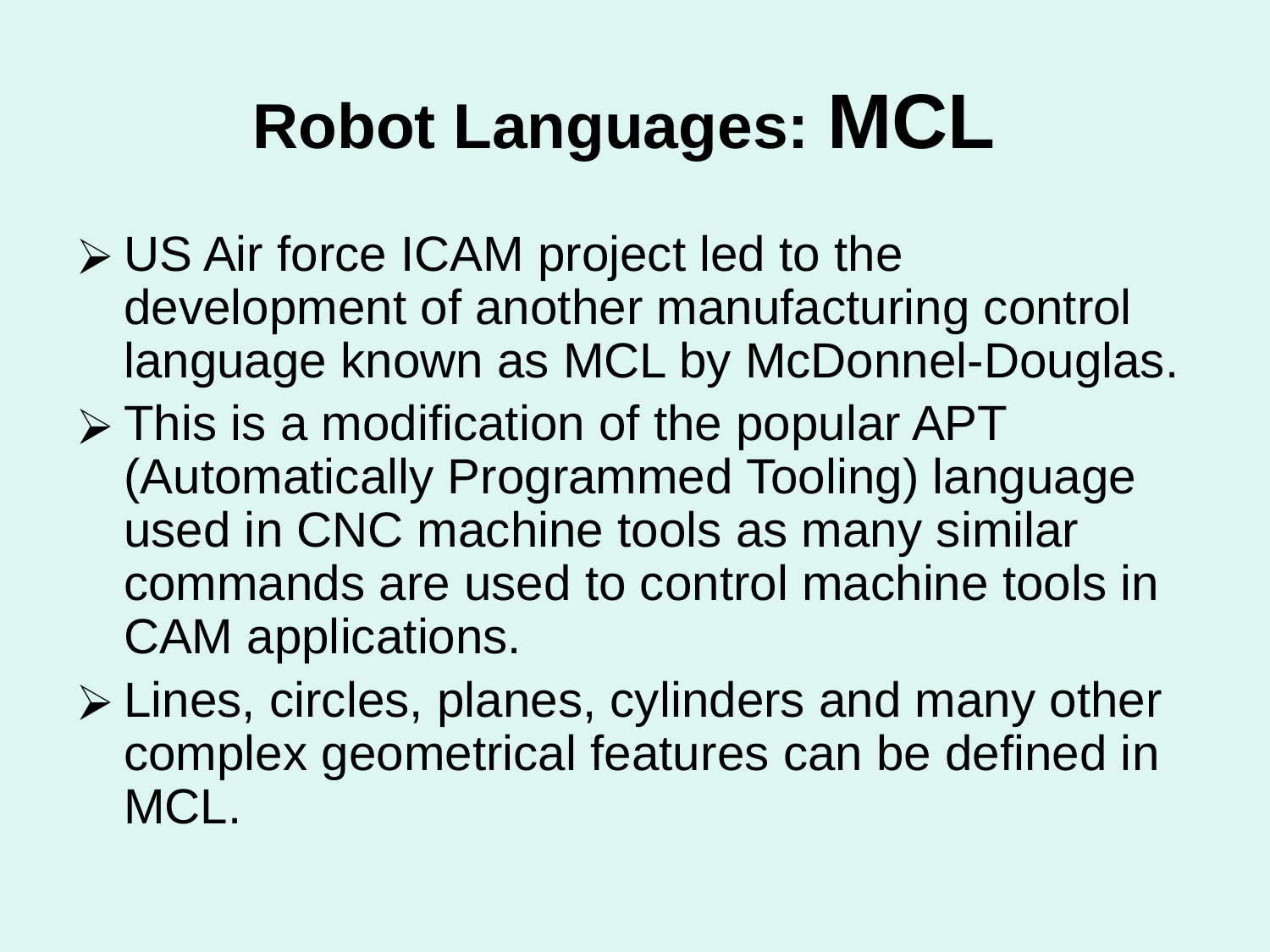

# Robot Languages: MCL
US Air force ICAM project led to the development of another manufacturing control language known as MCL by McDonnel-Douglas.
This is a modification of the popular APT (Automatically Programmed Tooling) language used in CNC machine tools as many similar commands are used to control machine tools in CAM applications.
Lines, circles, planes, cylinders and many other complex geometrical features can be defined in MCL.